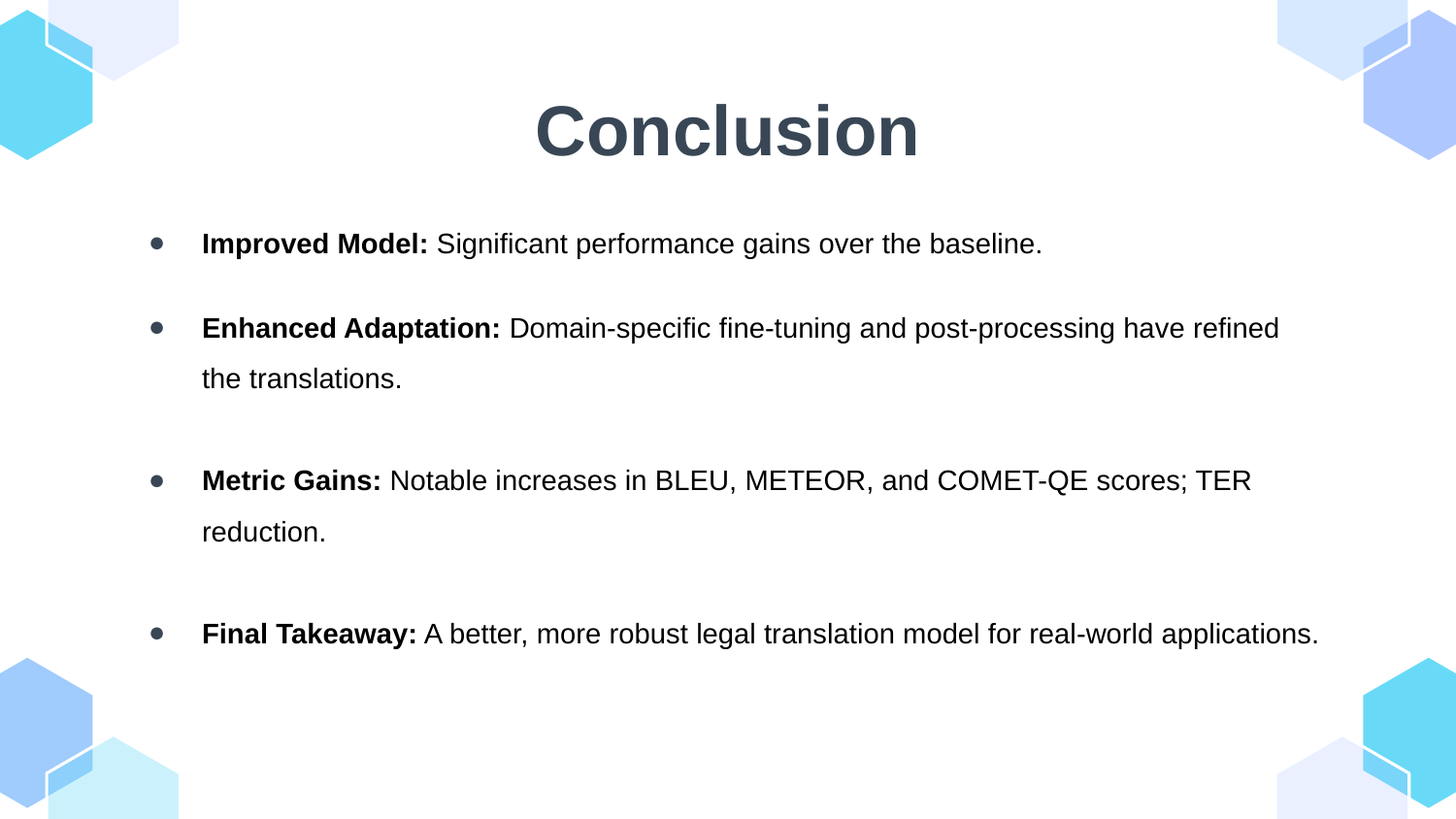

# Conclusion
Improved Model: Significant performance gains over the baseline.
Enhanced Adaptation: Domain-specific fine-tuning and post-processing have refined the translations.
Metric Gains: Notable increases in BLEU, METEOR, and COMET-QE scores; TER reduction.
Final Takeaway: A better, more robust legal translation model for real-world applications.